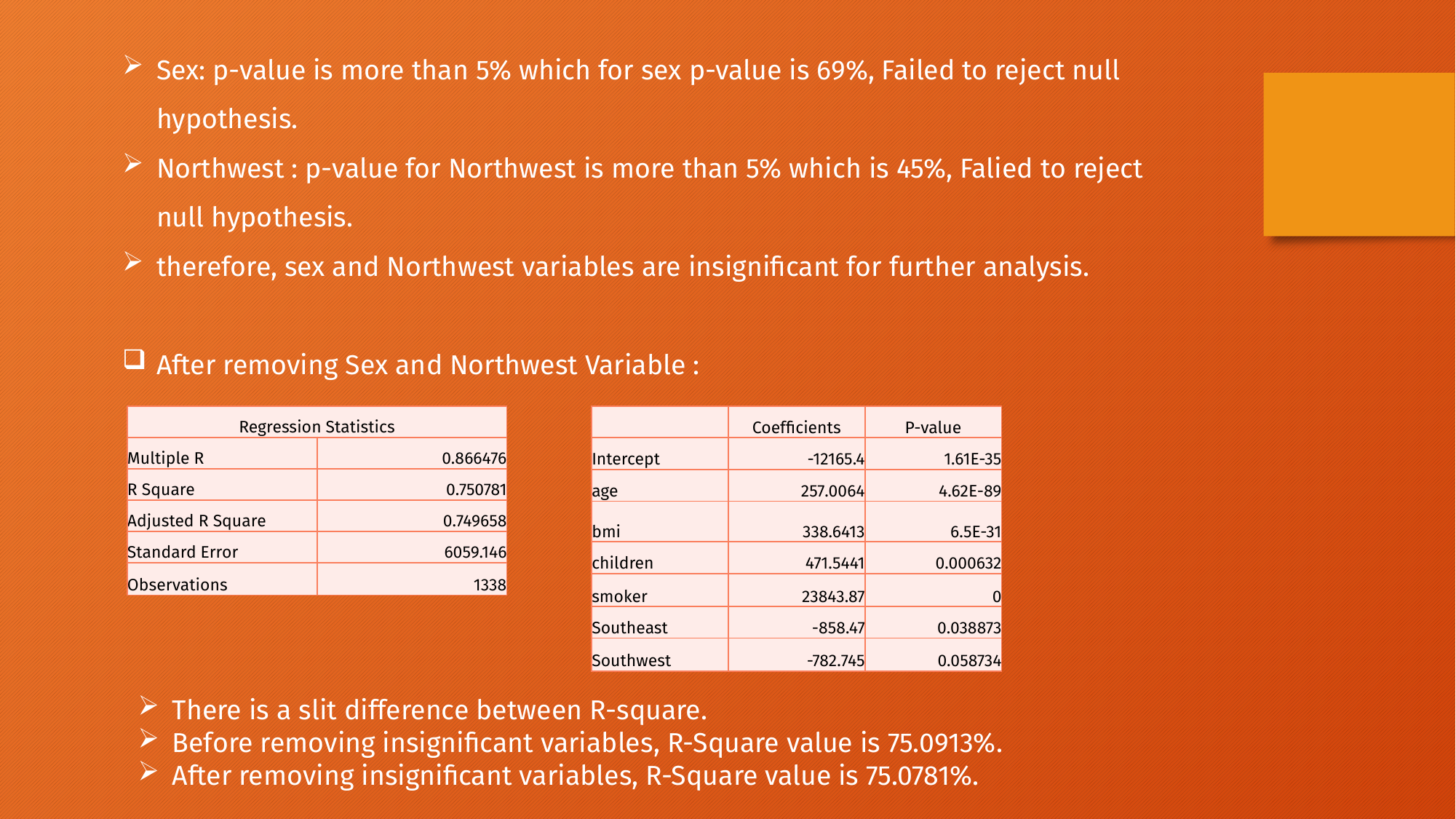

Sex: p-value is more than 5% which for sex p-value is 69%, Failed to reject null hypothesis.
Northwest : p-value for Northwest is more than 5% which is 45%, Falied to reject null hypothesis.
therefore, sex and Northwest variables are insignificant for further analysis.

After removing Sex and Northwest Variable :
| Regression Statistics |  |
| --- | --- |
| Multiple R | 0.866476 |
| R Square | 0.750781 |
| Adjusted R Square | 0.749658 |
| Standard Error | 6059.146 |
| Observations | 1338 |
|  | Coefficients | P-value |
| --- | --- | --- |
| Intercept | -12165.4 | 1.61E-35 |
| age | 257.0064 | 4.62E-89 |
| bmi | 338.6413 | 6.5E-31 |
| children | 471.5441 | 0.000632 |
| smoker | 23843.87 | 0 |
| Southeast | -858.47 | 0.038873 |
| Southwest | -782.745 | 0.058734 |
There is a slit difference between R-square.
Before removing insignificant variables, R-Square value is 75.0913%.
After removing insignificant variables, R-Square value is 75.0781%.